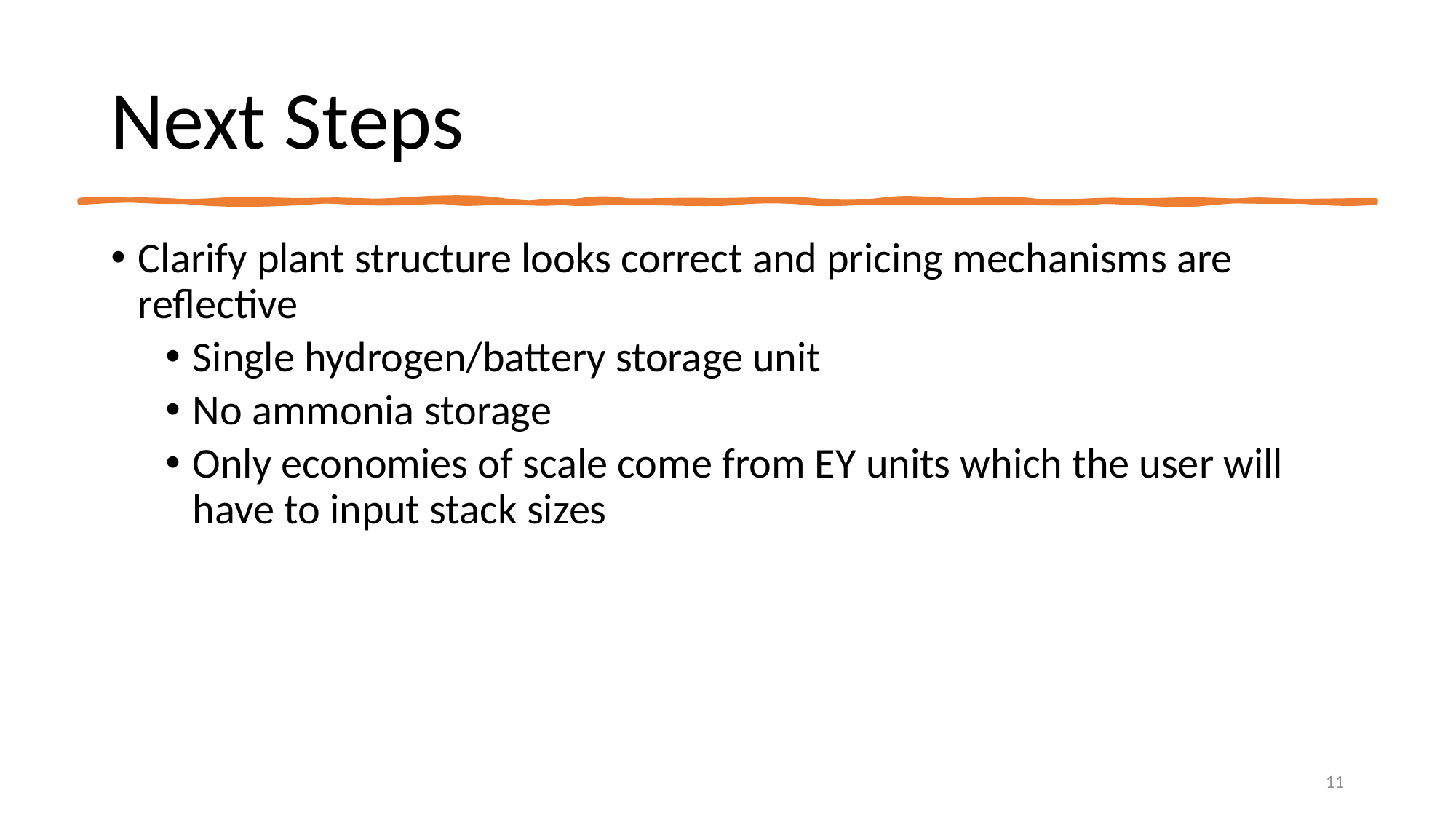

# Next Steps

Clarify plant structure looks correct and pricing mechanisms are reflective
Single hydrogen/battery storage unit
No ammonia storage
Only economies of scale come from EY units which the user will have to input stack sizes

11